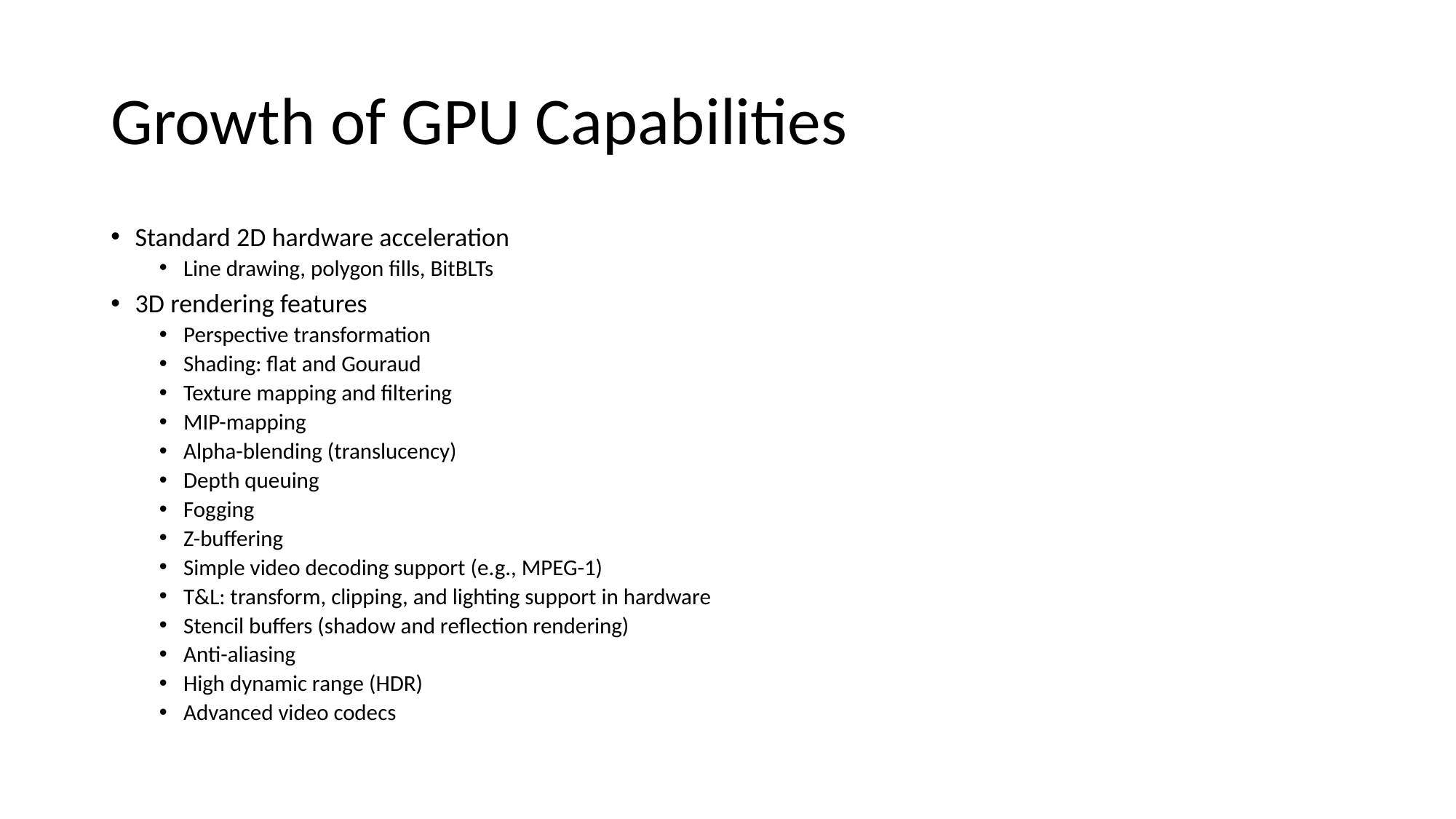

# Growth of GPU Capabilities
Standard 2D hardware acceleration
Line drawing, polygon fills, BitBLTs
3D rendering features
Perspective transformation
Shading: flat and Gouraud
Texture mapping and filtering
MIP-mapping
Alpha-blending (translucency)
Depth queuing
Fogging
Z-buffering
Simple video decoding support (e.g., MPEG-1)
T&L: transform, clipping, and lighting support in hardware
Stencil buffers (shadow and reflection rendering)
Anti-aliasing
High dynamic range (HDR)
Advanced video codecs